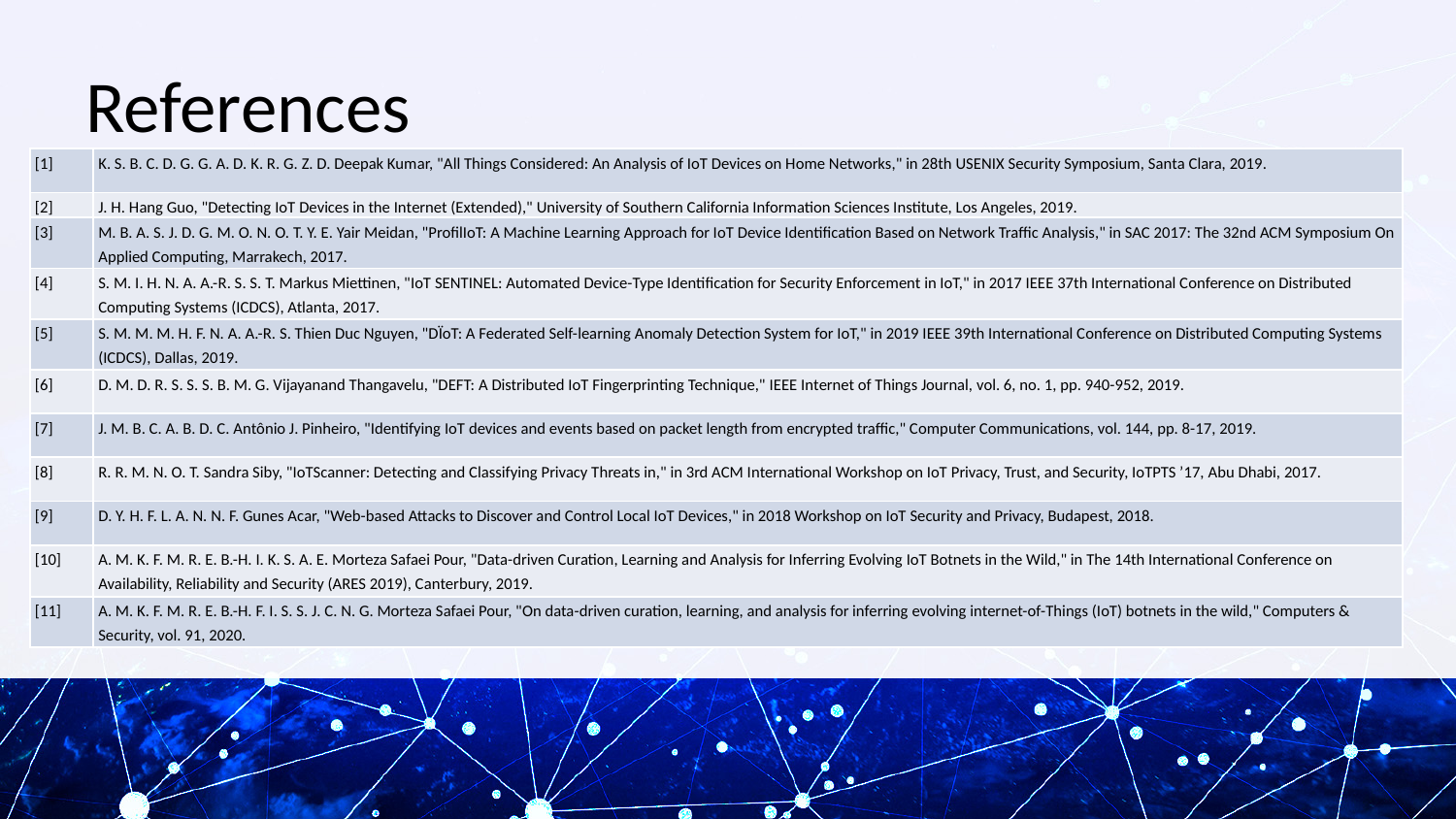

# References
| [1] | K. S. B. C. D. G. G. A. D. K. R. G. Z. D. Deepak Kumar, "All Things Considered: An Analysis of IoT Devices on Home Networks," in 28th USENIX Security Symposium, Santa Clara, 2019. |
| --- | --- |
| [2] | J. H. Hang Guo, "Detecting IoT Devices in the Internet (Extended)," University of Southern California Information Sciences Institute, Los Angeles, 2019. |
| [3] | M. B. A. S. J. D. G. M. O. N. O. T. Y. E. Yair Meidan, "ProfilIoT: A Machine Learning Approach for IoT Device Identification Based on Network Traffic Analysis," in SAC 2017: The 32nd ACM Symposium On Applied Computing, Marrakech, 2017. |
| [4] | S. M. I. H. N. A. A.-R. S. S. T. Markus Miettinen, "IoT SENTINEL: Automated Device-Type Identification for Security Enforcement in IoT," in 2017 IEEE 37th International Conference on Distributed Computing Systems (ICDCS), Atlanta, 2017. |
| [5] | S. M. M. M. H. F. N. A. A.-R. S. Thien Duc Nguyen, "DÏoT: A Federated Self-learning Anomaly Detection System for IoT," in 2019 IEEE 39th International Conference on Distributed Computing Systems (ICDCS), Dallas, 2019. |
| [6] | D. M. D. R. S. S. S. B. M. G. Vijayanand Thangavelu, "DEFT: A Distributed IoT Fingerprinting Technique," IEEE Internet of Things Journal, vol. 6, no. 1, pp. 940-952, 2019. |
| [7] | J. M. B. C. A. B. D. C. Antônio J. Pinheiro, "Identifying IoT devices and events based on packet length from encrypted traffic," Computer Communications, vol. 144, pp. 8-17, 2019. |
| [8] | R. R. M. N. O. T. Sandra Siby, "IoTScanner: Detecting and Classifying Privacy Threats in," in 3rd ACM International Workshop on IoT Privacy, Trust, and Security, IoTPTS ’17, Abu Dhabi, 2017. |
| [9] | D. Y. H. F. L. A. N. N. F. Gunes Acar, "Web-based Attacks to Discover and Control Local IoT Devices," in 2018 Workshop on IoT Security and Privacy, Budapest, 2018. |
| [10] | A. M. K. F. M. R. E. B.-H. I. K. S. A. E. Morteza Safaei Pour, "Data-driven Curation, Learning and Analysis for Inferring Evolving IoT Botnets in the Wild," in The 14th International Conference on Availability, Reliability and Security (ARES 2019), Canterbury, 2019. |
| [11] | A. M. K. F. M. R. E. B.-H. F. I. S. S. J. C. N. G. Morteza Safaei Pour, "On data-driven curation, learning, and analysis for inferring evolving internet-of-Things (IoT) botnets in the wild," Computers & Security, vol. 91, 2020. |